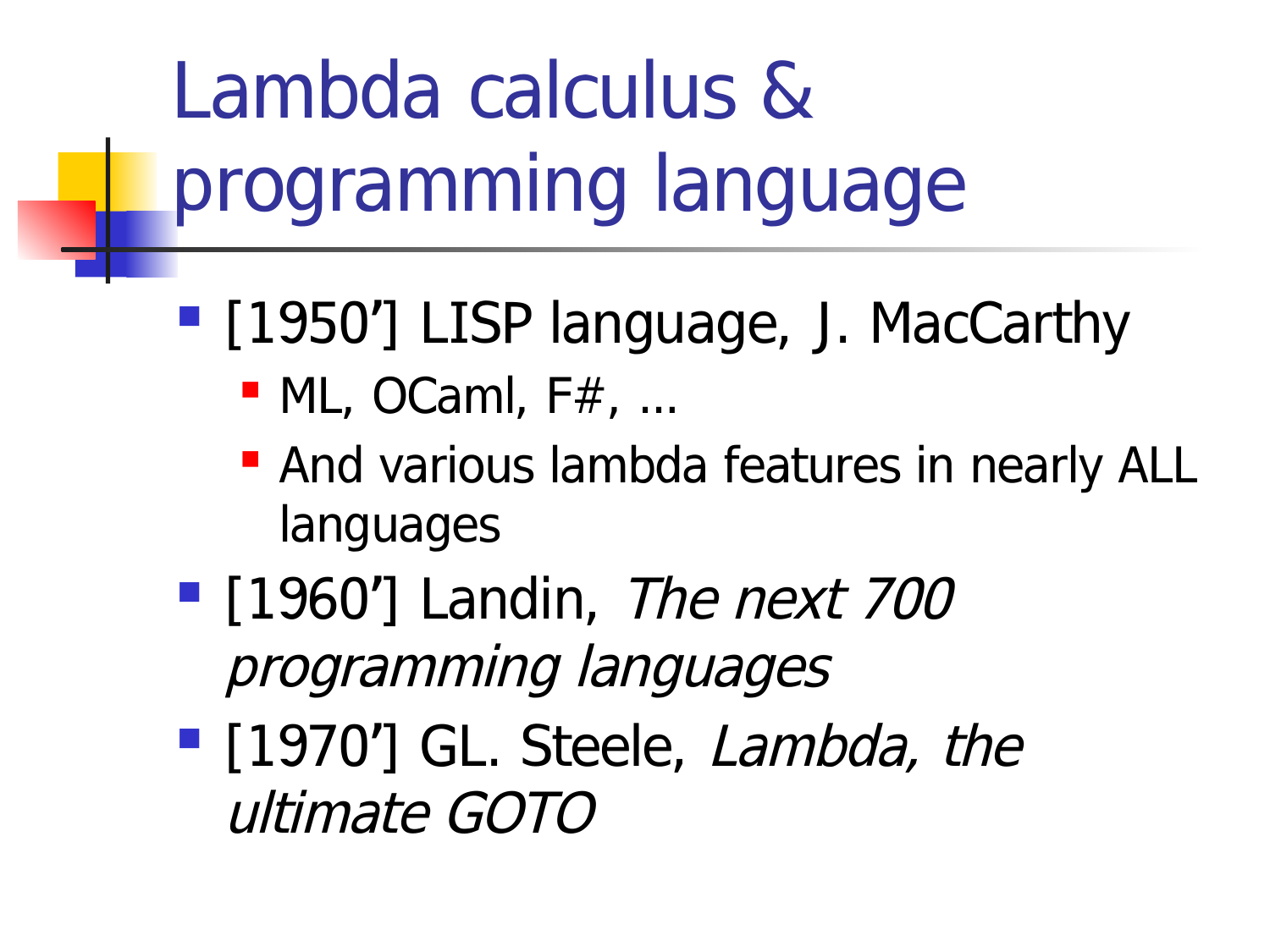

# Lambda calculus & programming language
[1950’] LISP language, J. MacCarthy
ML, OCaml, F#, …
And various lambda features in nearly ALL  languages
[1960’] Landin, The next 700 programming languages
[1970’] GL. Steele, Lambda, the ultimate GOTO